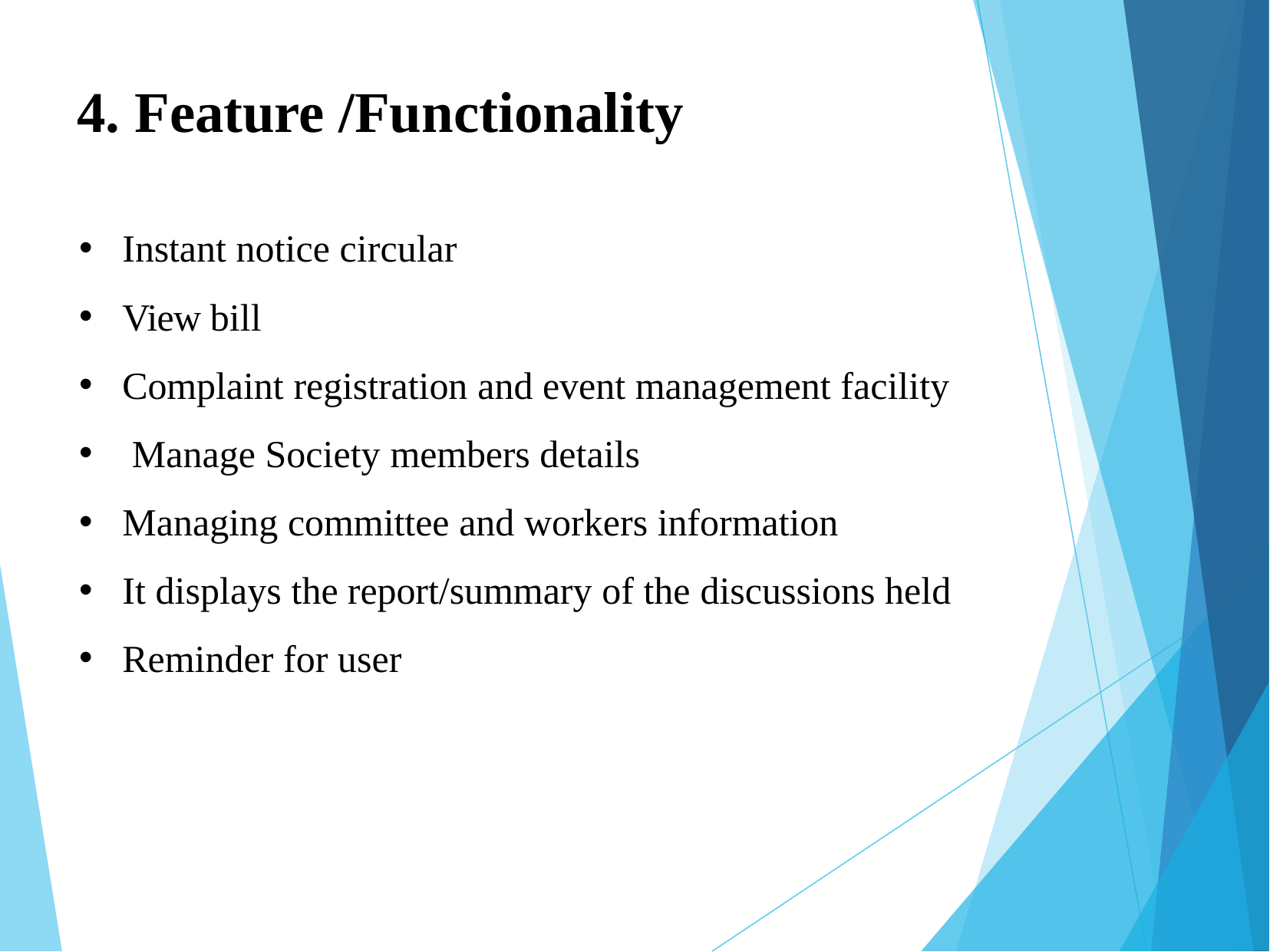

# 4. Feature /Functionality
Instant notice circular
View bill
Complaint registration and event management facility
Manage Society members details
Managing committee and workers information
It displays the report/summary of the discussions held
Reminder for user